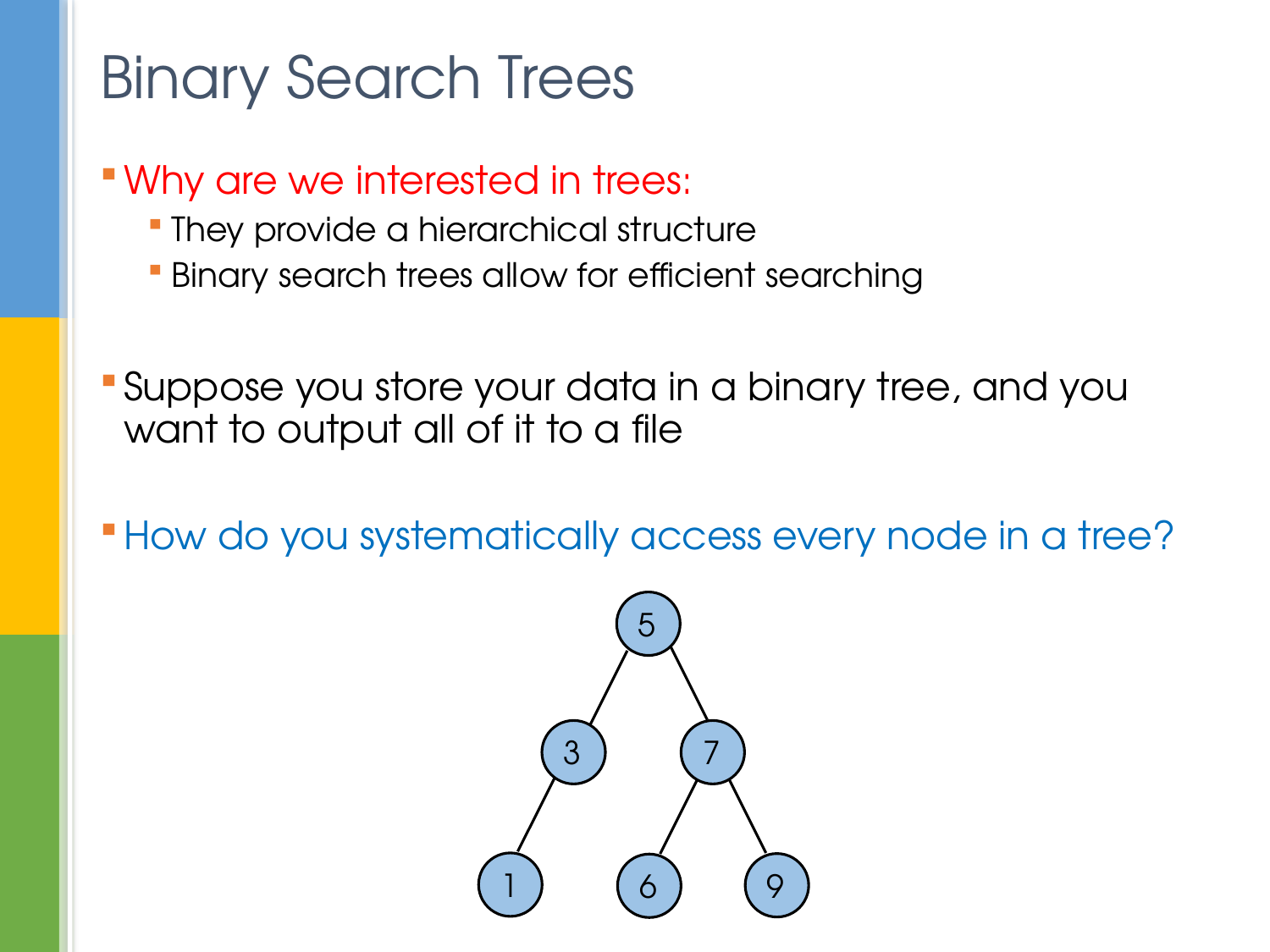

# Binary Search Trees
Why are we interested in trees:
They provide a hierarchical structure
Binary search trees allow for efficient searching

Suppose you store your data in a binary tree, and you want to output all of it to a file

How do you systematically access every node in a tree?

5

3
7

1
9
6